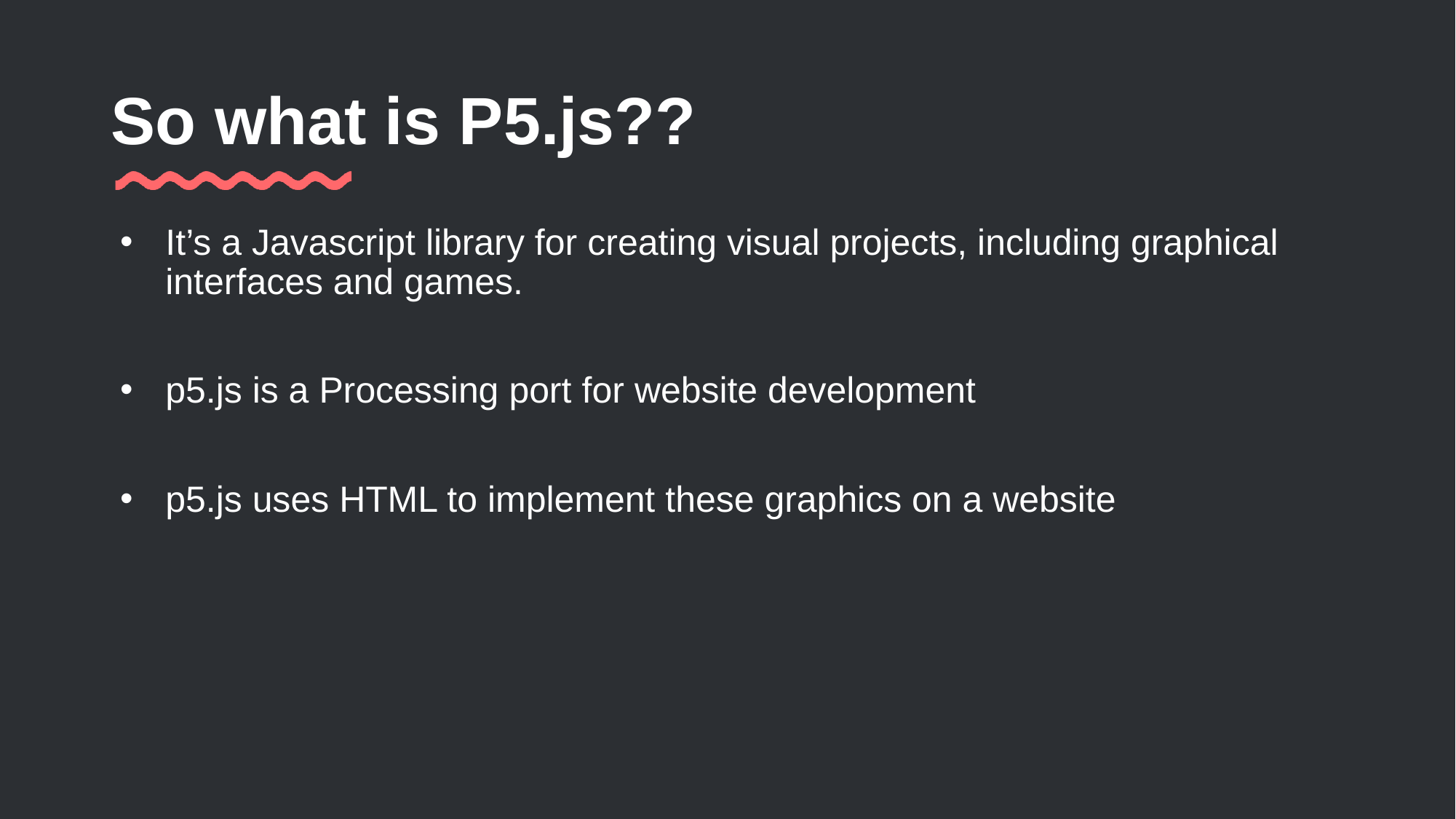

# So what is P5.js??
It’s a Javascript library for creating visual projects, including graphical interfaces and games.

p5.js is a Processing port for website development

p5.js uses HTML to implement these graphics on a website